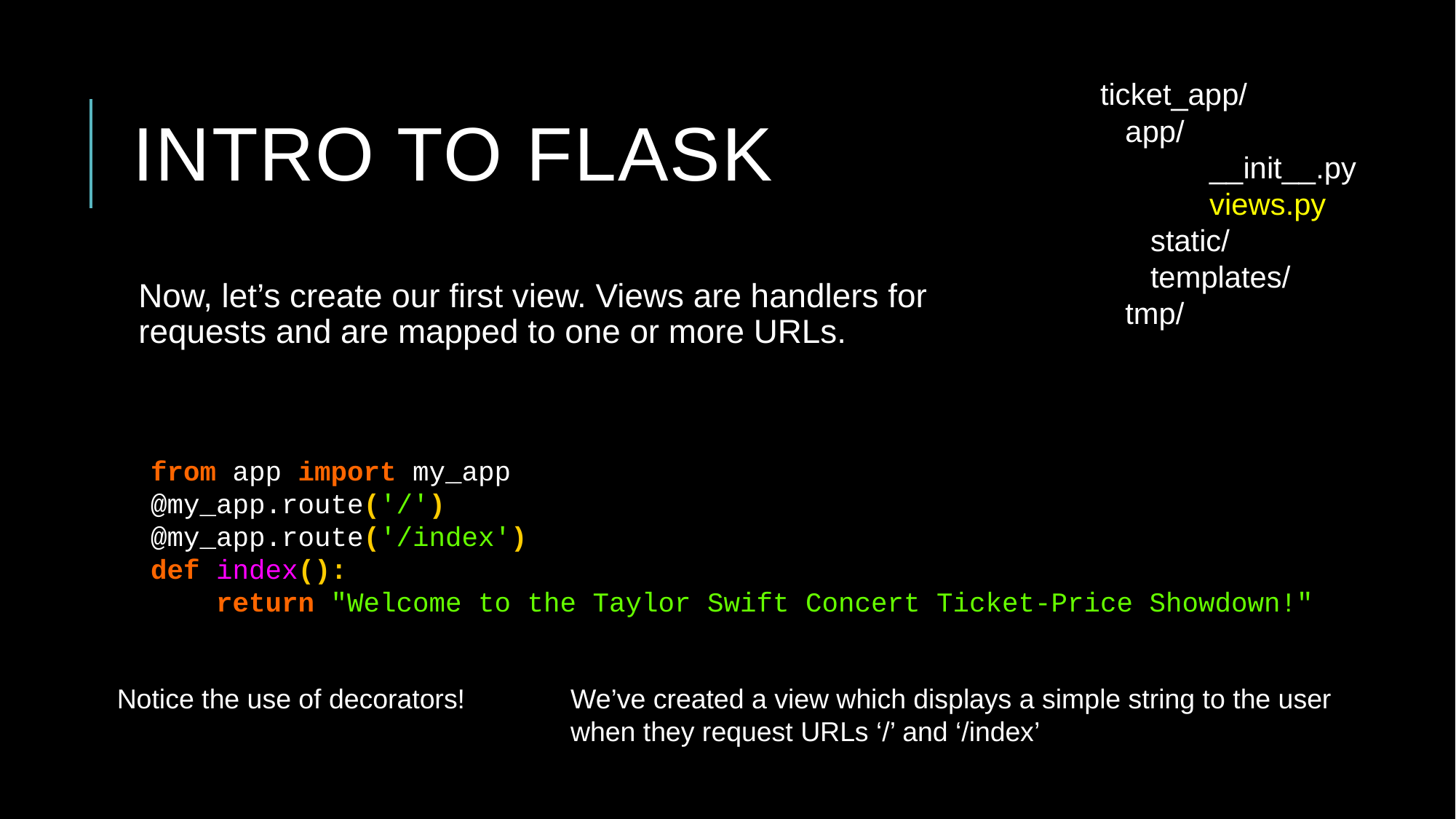

# Intro to Flask
ticket_app/
   app/
	__init__.py
	views.py
      static/
      templates/
   tmp/

Now, let’s create our first view. Views are handlers for requests and are mapped to one or more URLs.
from app import my_app
@my_app.route('/')
@my_app.route('/index')
def index():
    return "Welcome to the Taylor Swift Concert Ticket-Price Showdown!"
Notice the use of decorators!
We’ve created a view which displays a simple string to the user
when they request URLs ‘/’ and ‘/index’